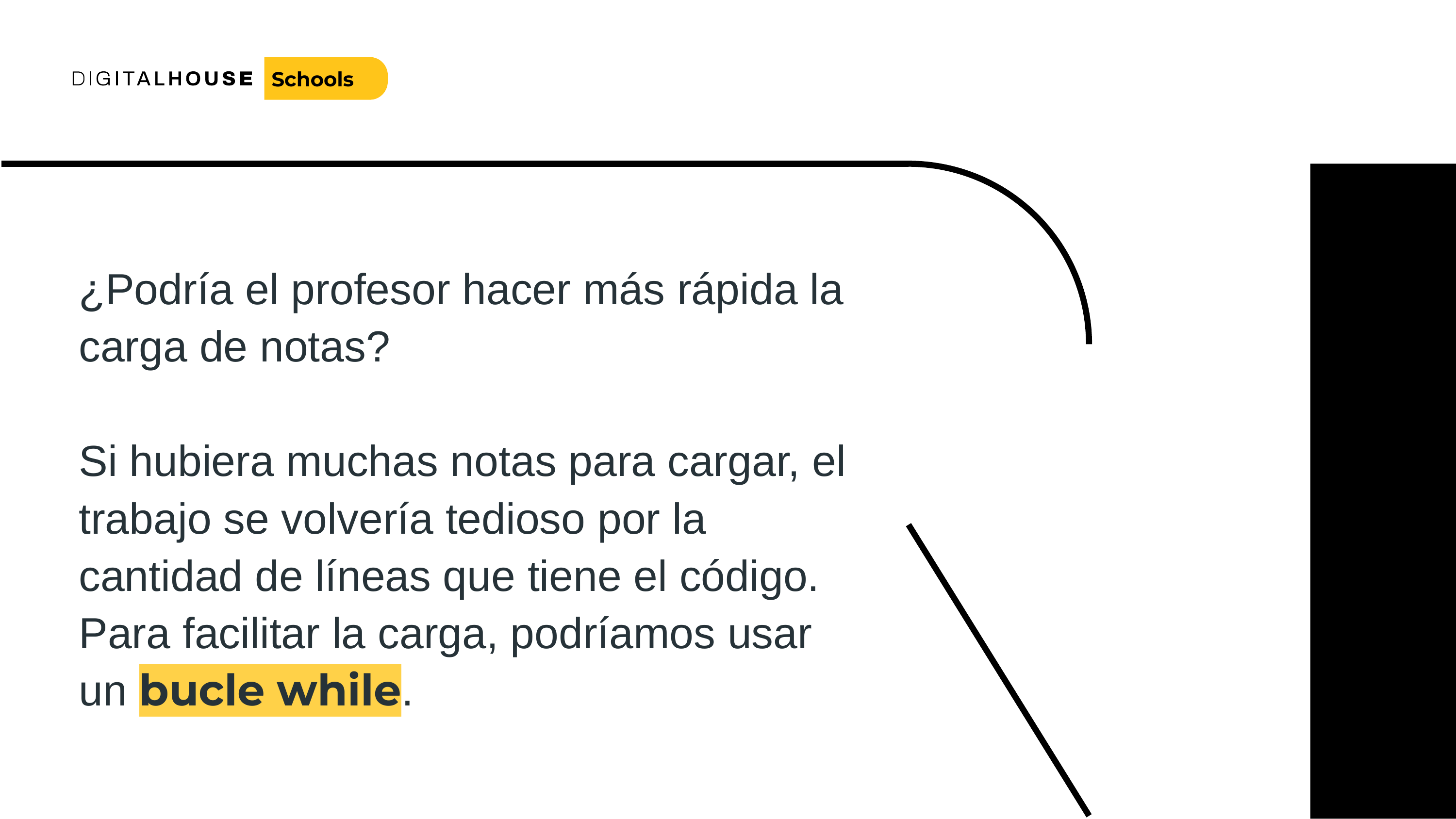

Schools

¿Podría el profesor hacer más rápida la carga de notas?

Si hubiera muchas notas para cargar, el trabajo se volvería tedioso por la cantidad de líneas que tiene el código. Para facilitar la carga, podríamos usar un bucle while.